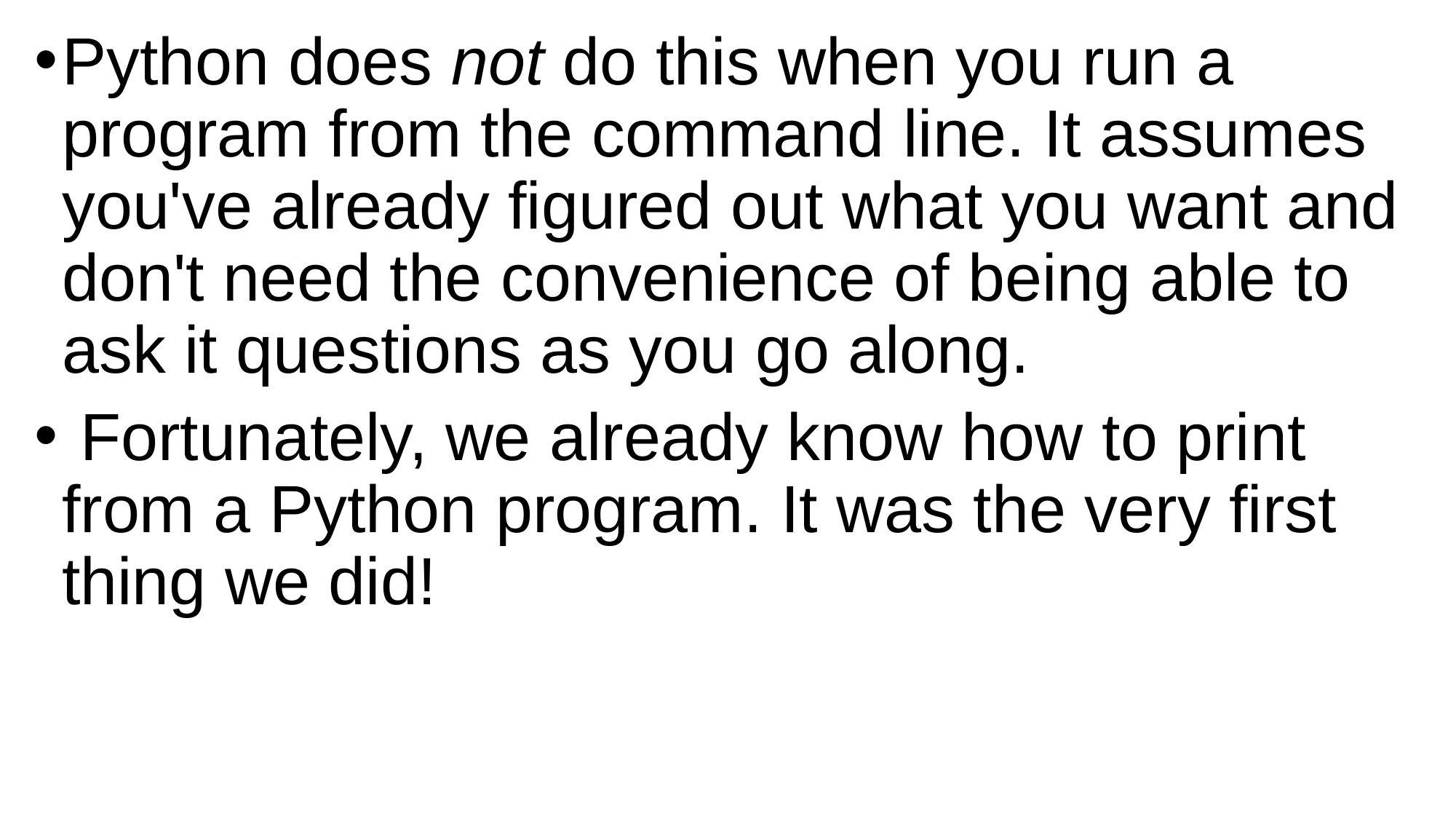

Python does not do this when you run a program from the command line. It assumes you've already figured out what you want and don't need the convenience of being able to ask it questions as you go along.
 Fortunately, we already know how to print from a Python program. It was the very first thing we did!